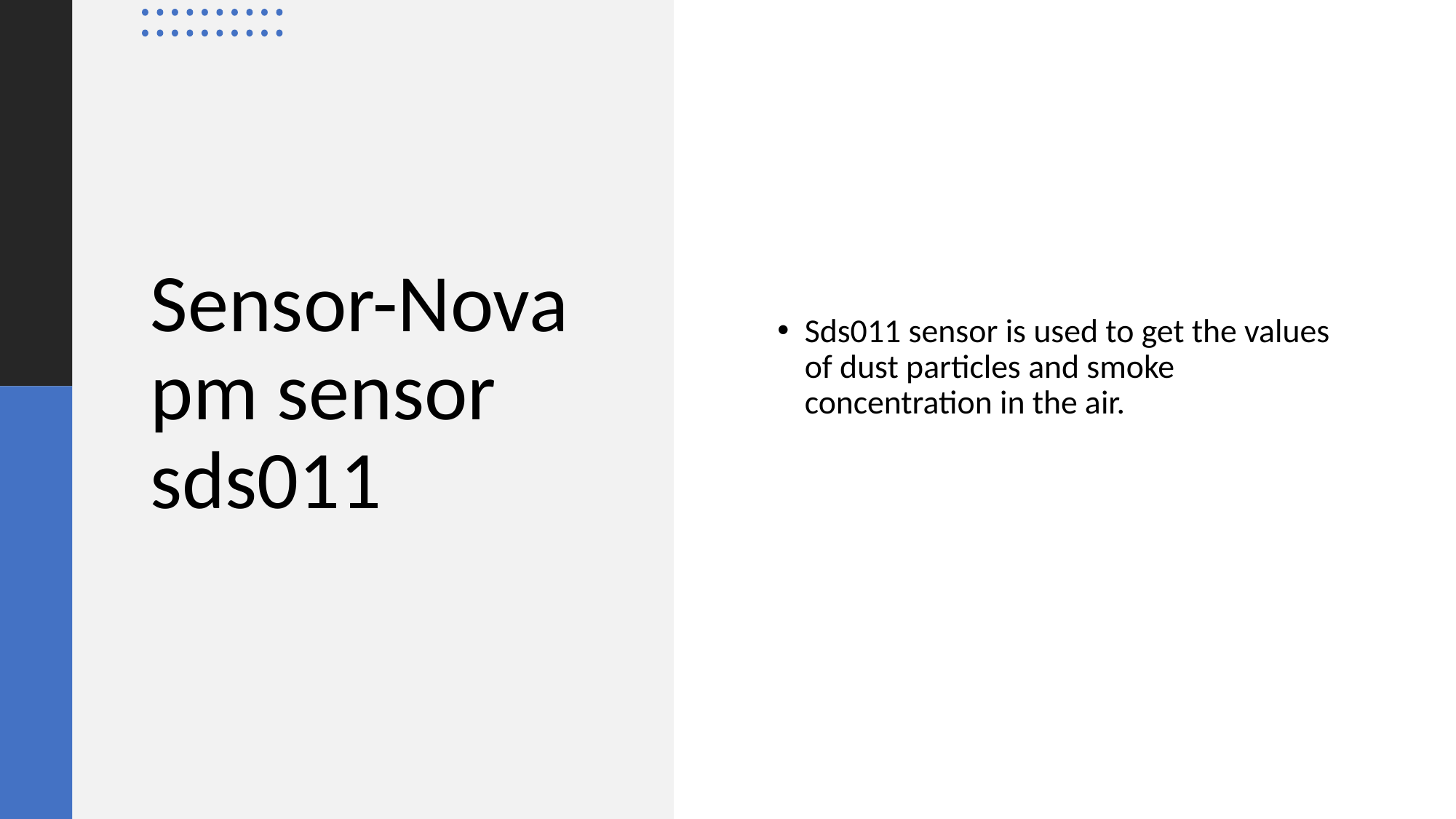

Sds011 sensor is used to get the values of dust particles and smoke concentration in the air.

# Sensor-Nova pm sensor sds011